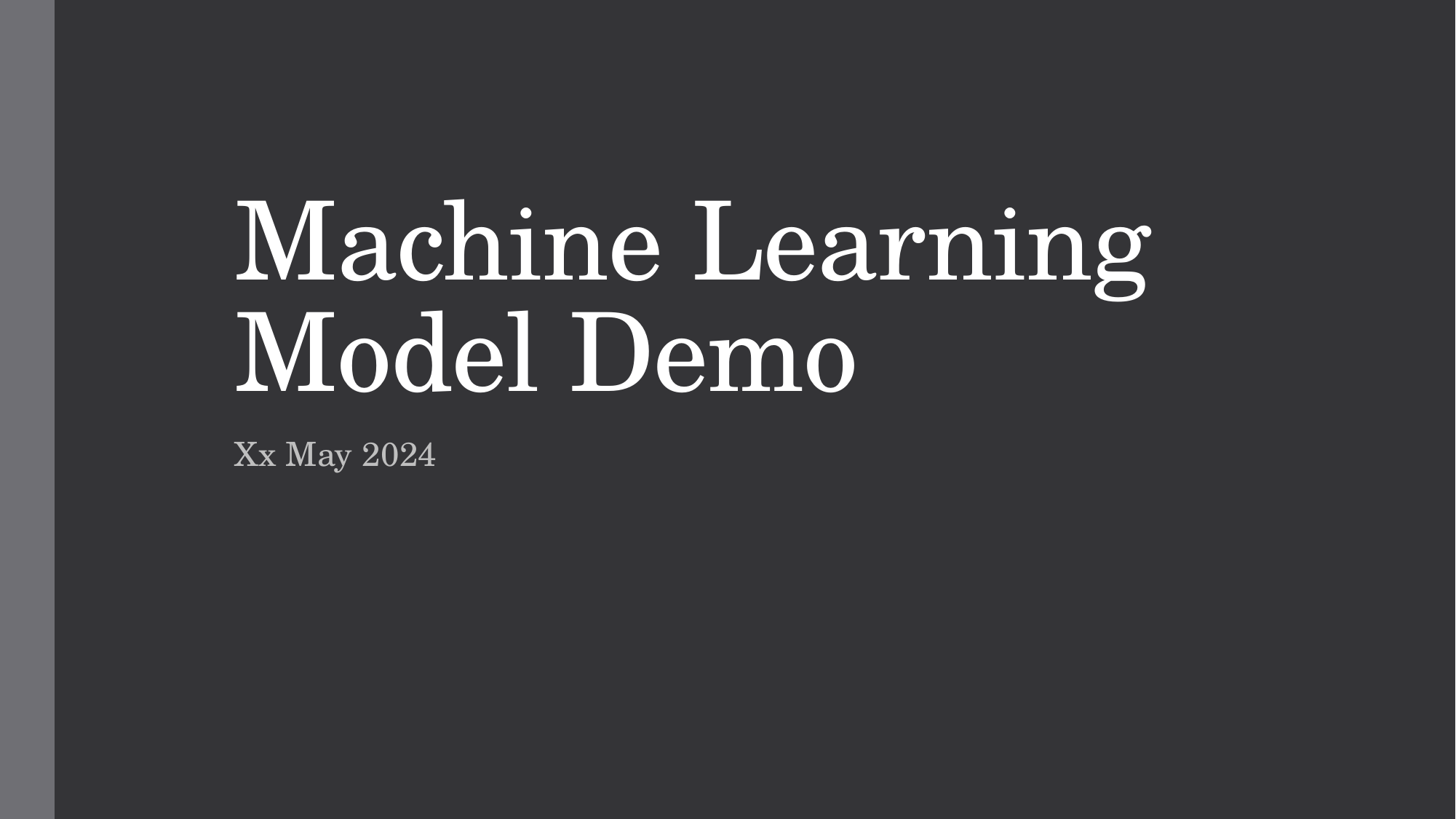

# Machine Learning Model Demo
Xx May 2024